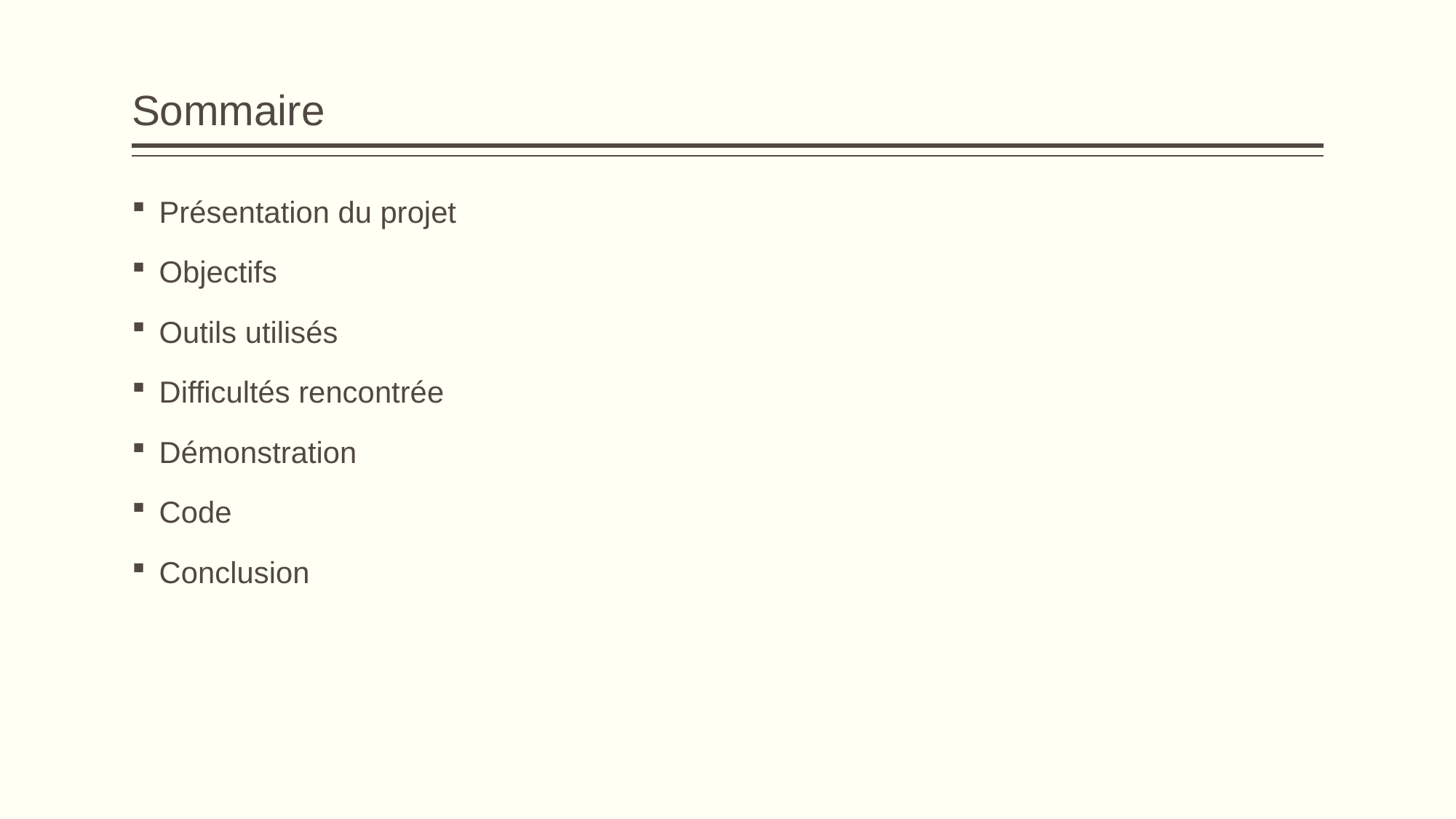

# Sommaire
Présentation du projet
Objectifs
Outils utilisés
Difficultés rencontrée
Démonstration
Code
Conclusion